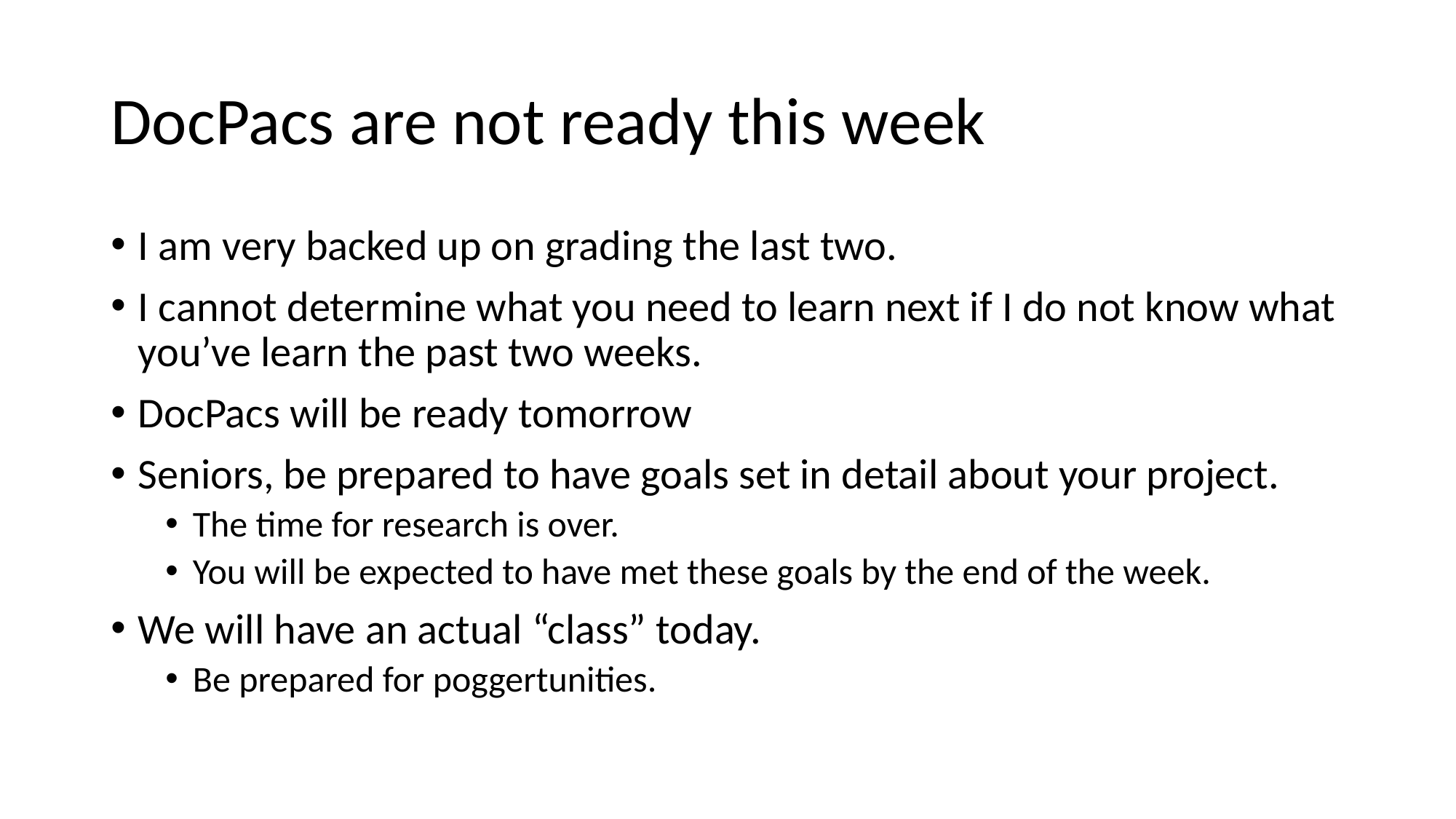

# DocPacs are not ready this week
I am very backed up on grading the last two.
I cannot determine what you need to learn next if I do not know what you’ve learn the past two weeks.
DocPacs will be ready tomorrow
Seniors, be prepared to have goals set in detail about your project.
The time for research is over.
You will be expected to have met these goals by the end of the week.
We will have an actual “class” today.
Be prepared for poggertunities.